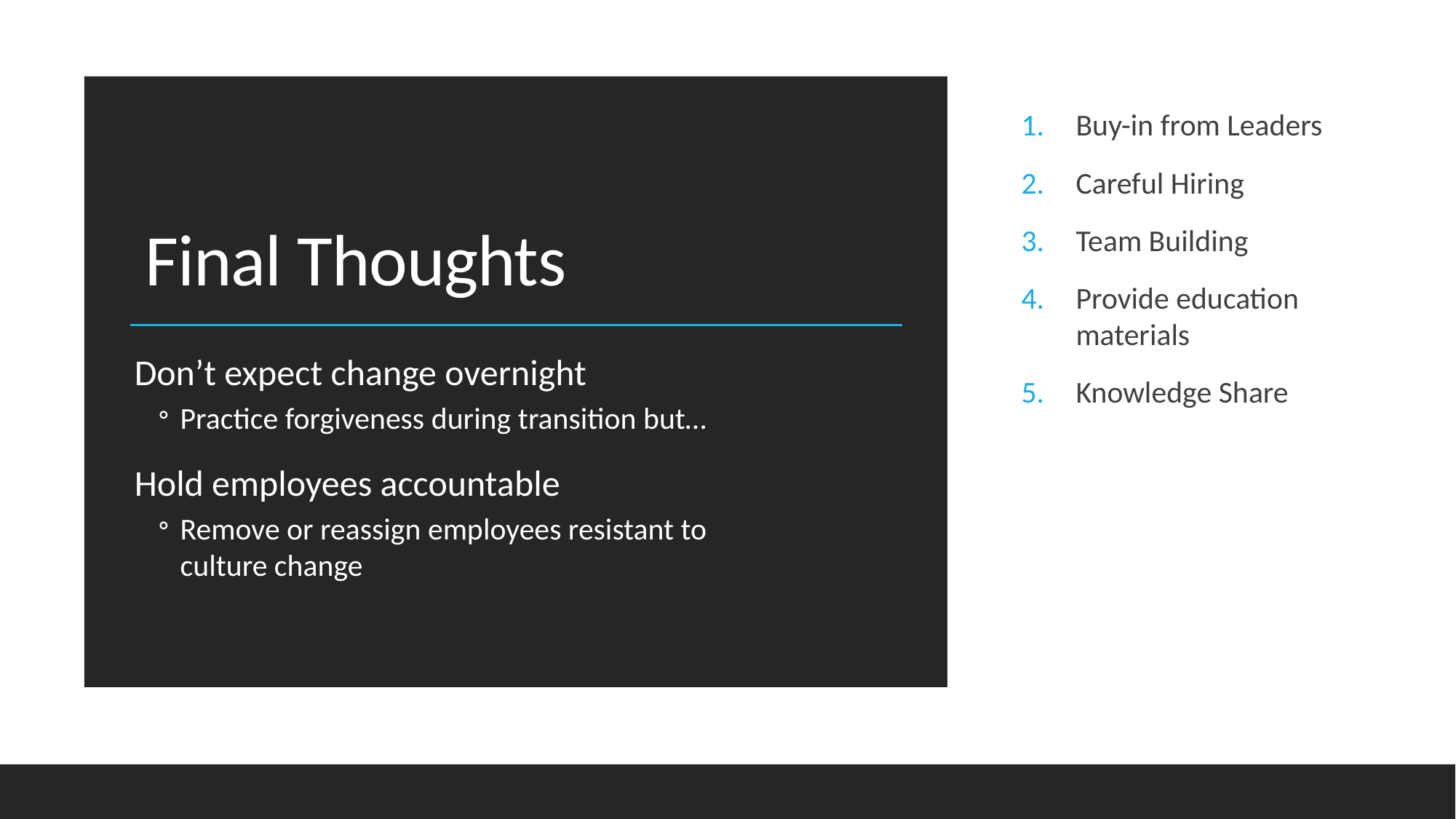

# Final Thoughts
Buy-in from Leaders
Careful Hiring
Team Building
Provide education materials
Knowledge Share
Don’t expect change overnight
Practice forgiveness during transition but…
Hold employees accountable
Remove or reassign employees resistant to culture change